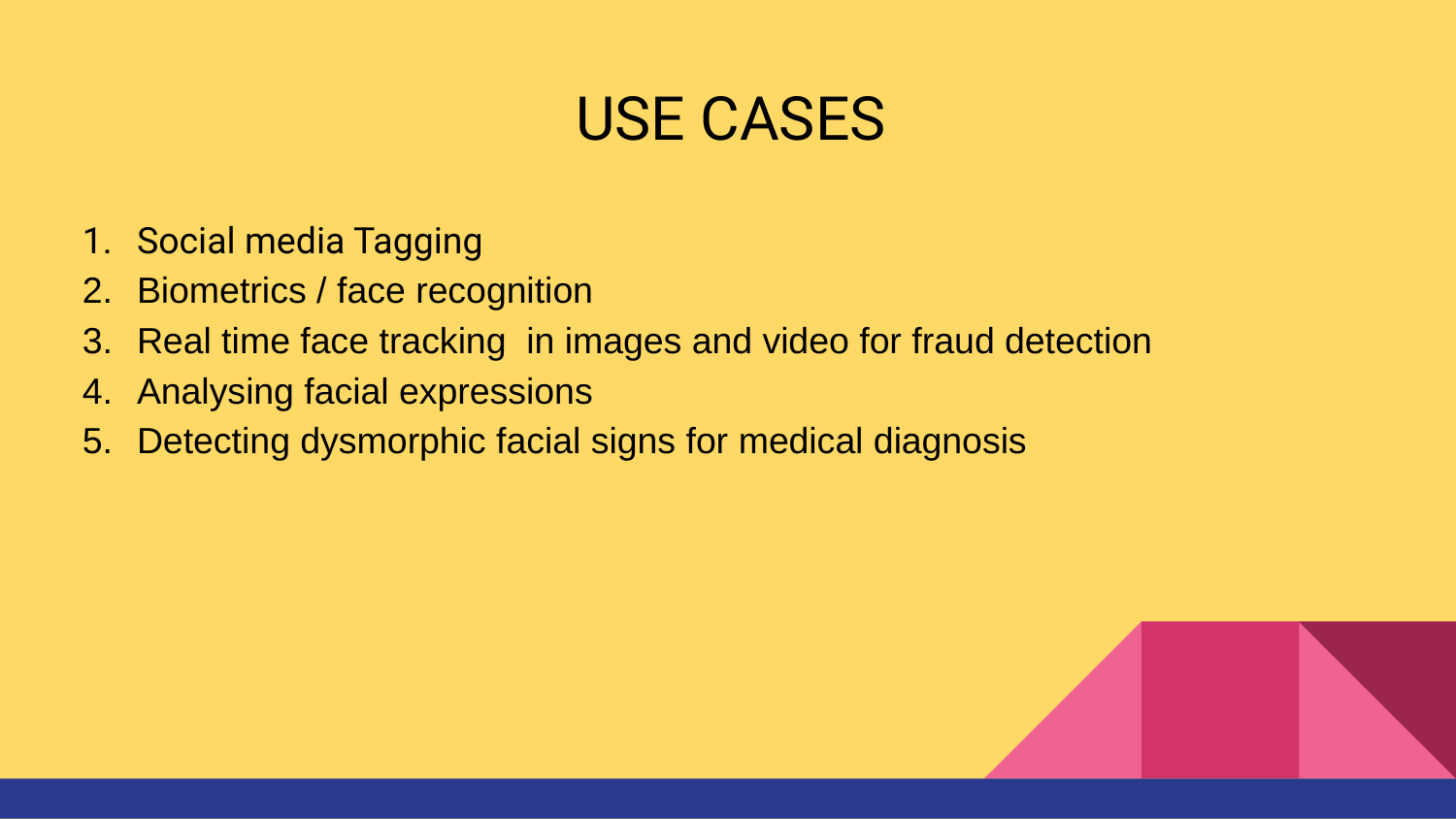

# USE CASES
Social media Tagging
Biometrics / face recognition
Real time face tracking  in images and video for fraud detection
Analysing facial expressions
Detecting dysmorphic facial signs for medical diagnosis